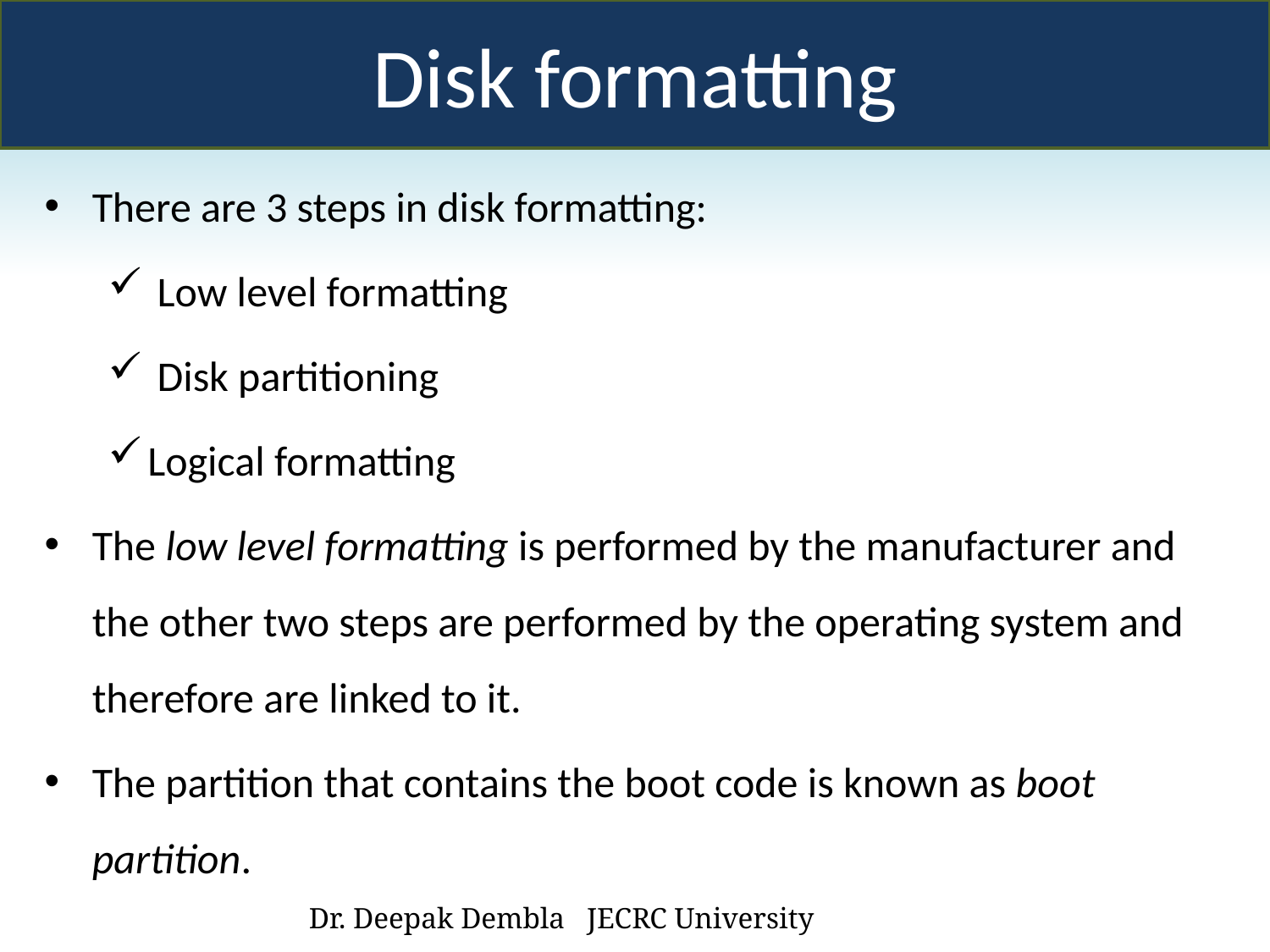

Disk formatting

There are 3 steps in disk formatting:
 Low level formatting
 Disk partitioning
Logical formatting
The low level formatting is performed by the manufacturer and the other two steps are performed by the operating system and therefore are linked to it.
The partition that contains the boot code is known as boot partition.